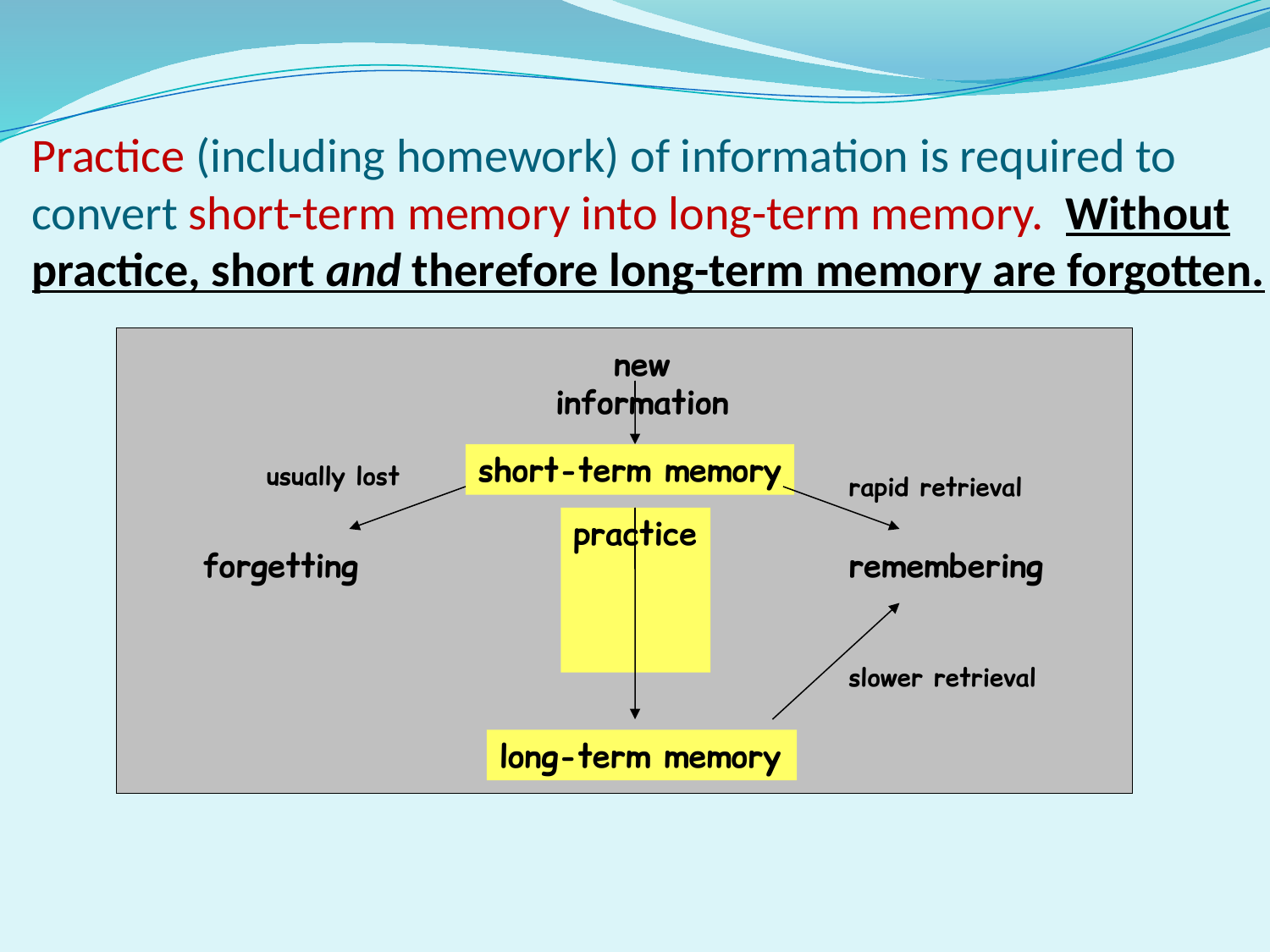

# Practice (including homework) of information is required to convert short-term memory into long-term memory.  Without practice, short and therefore long-term memory are forgotten.

new information

short-term memory
usually lost
rapid retrieval

practice

forgetting
remembering

slower retrieval
long-term memory